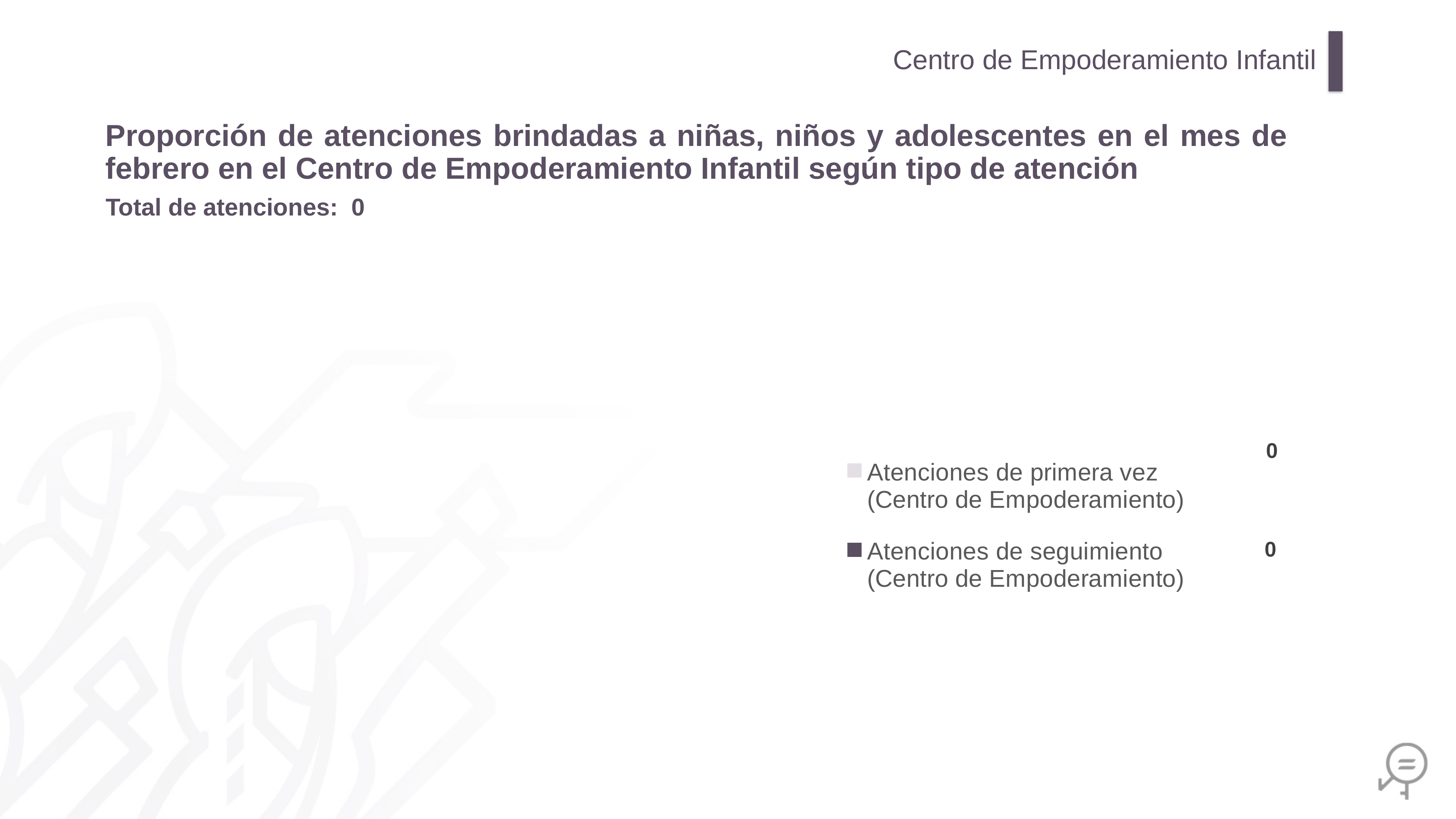

Centro de Empoderamiento Infantil
Proporción de atenciones brindadas a niñas, niños y adolescentes en el mes de febrero en el Centro de Empoderamiento Infantil según tipo de atención
Total de atenciones:  0

### Chart

| Category |  |
|---|---|
| Atenciones de primera vez (Centro de Empoderamiento) | 0.0 |
| Atenciones de seguimiento (Centro de Empoderamiento) | 0.0 |

### Chart

| Category |
|---|
0
0